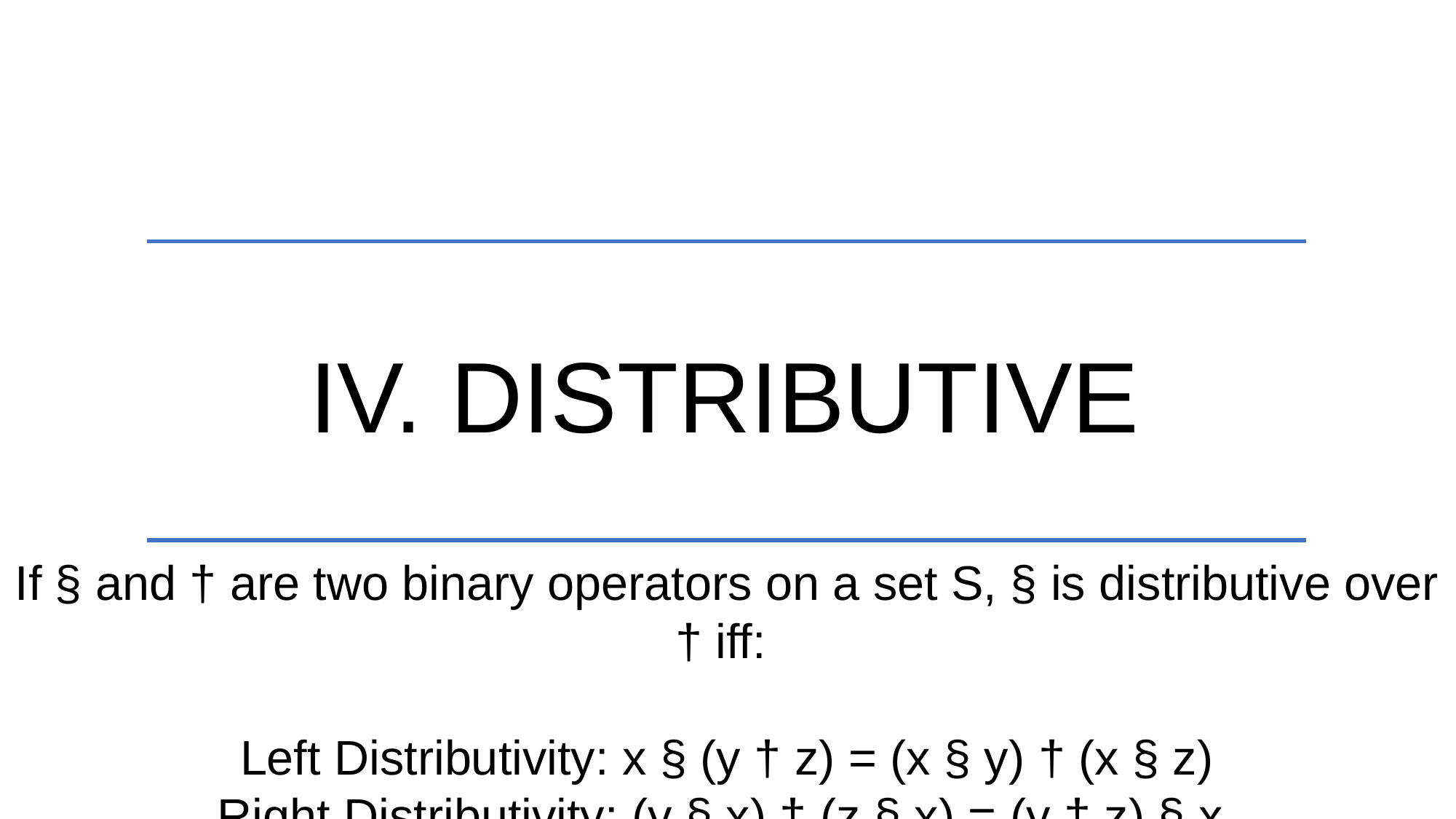

IV. Distributive
If § and † are two binary operators on a set S, § is distributive over † iff:

Left Distributivity: x § (y † z) = (x § y) † (x § z)
Right Distributivity: (y § x) † (z § x) = (y † z) § x